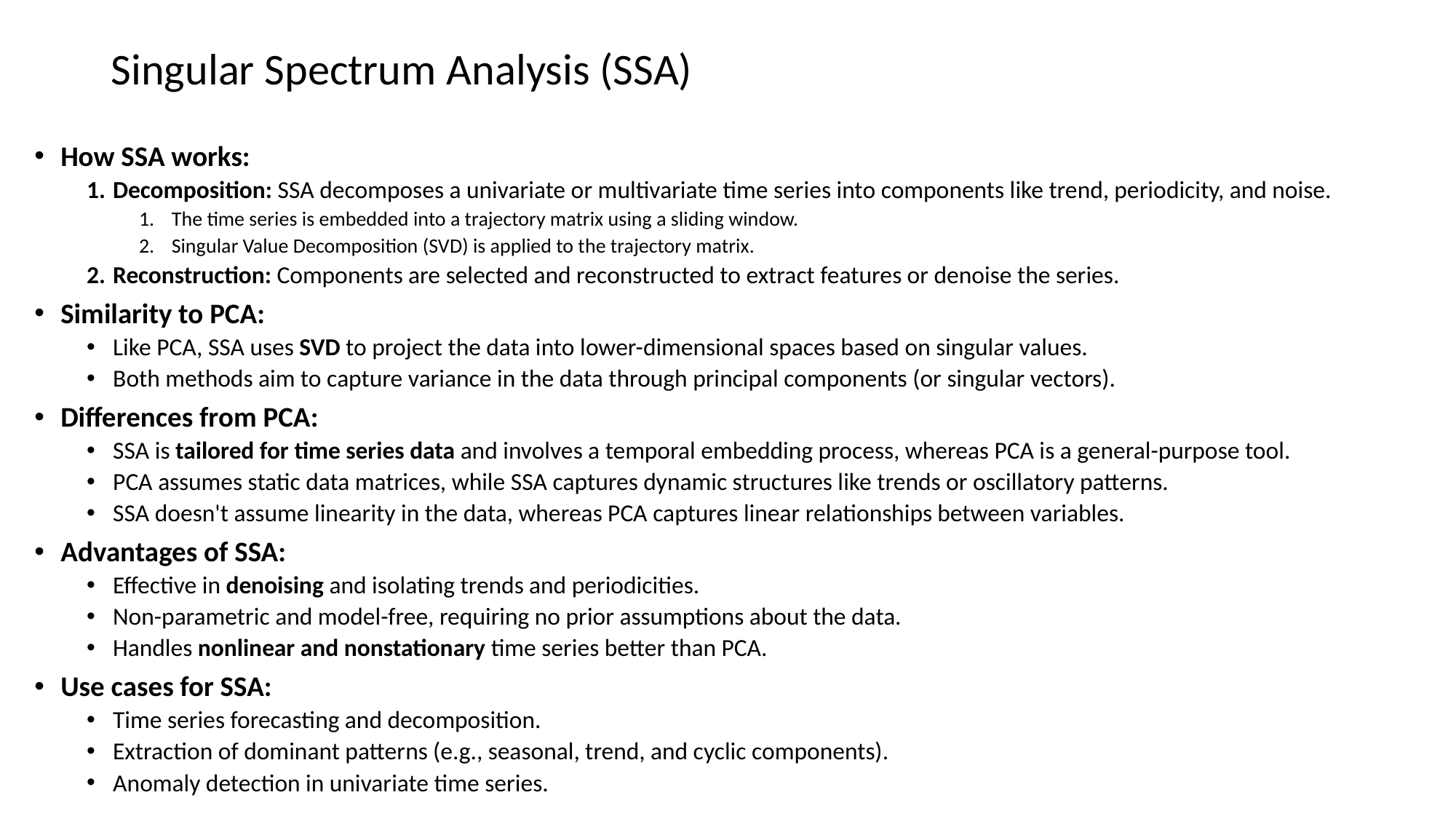

# Singular Spectrum Analysis (SSA)
How SSA works:
Decomposition: SSA decomposes a univariate or multivariate time series into components like trend, periodicity, and noise.
The time series is embedded into a trajectory matrix using a sliding window.
Singular Value Decomposition (SVD) is applied to the trajectory matrix.
Reconstruction: Components are selected and reconstructed to extract features or denoise the series.
Similarity to PCA:
Like PCA, SSA uses SVD to project the data into lower-dimensional spaces based on singular values.
Both methods aim to capture variance in the data through principal components (or singular vectors).
Differences from PCA:
SSA is tailored for time series data and involves a temporal embedding process, whereas PCA is a general-purpose tool.
PCA assumes static data matrices, while SSA captures dynamic structures like trends or oscillatory patterns.
SSA doesn't assume linearity in the data, whereas PCA captures linear relationships between variables.
Advantages of SSA:
Effective in denoising and isolating trends and periodicities.
Non-parametric and model-free, requiring no prior assumptions about the data.
Handles nonlinear and nonstationary time series better than PCA.
Use cases for SSA:
Time series forecasting and decomposition.
Extraction of dominant patterns (e.g., seasonal, trend, and cyclic components).
Anomaly detection in univariate time series.